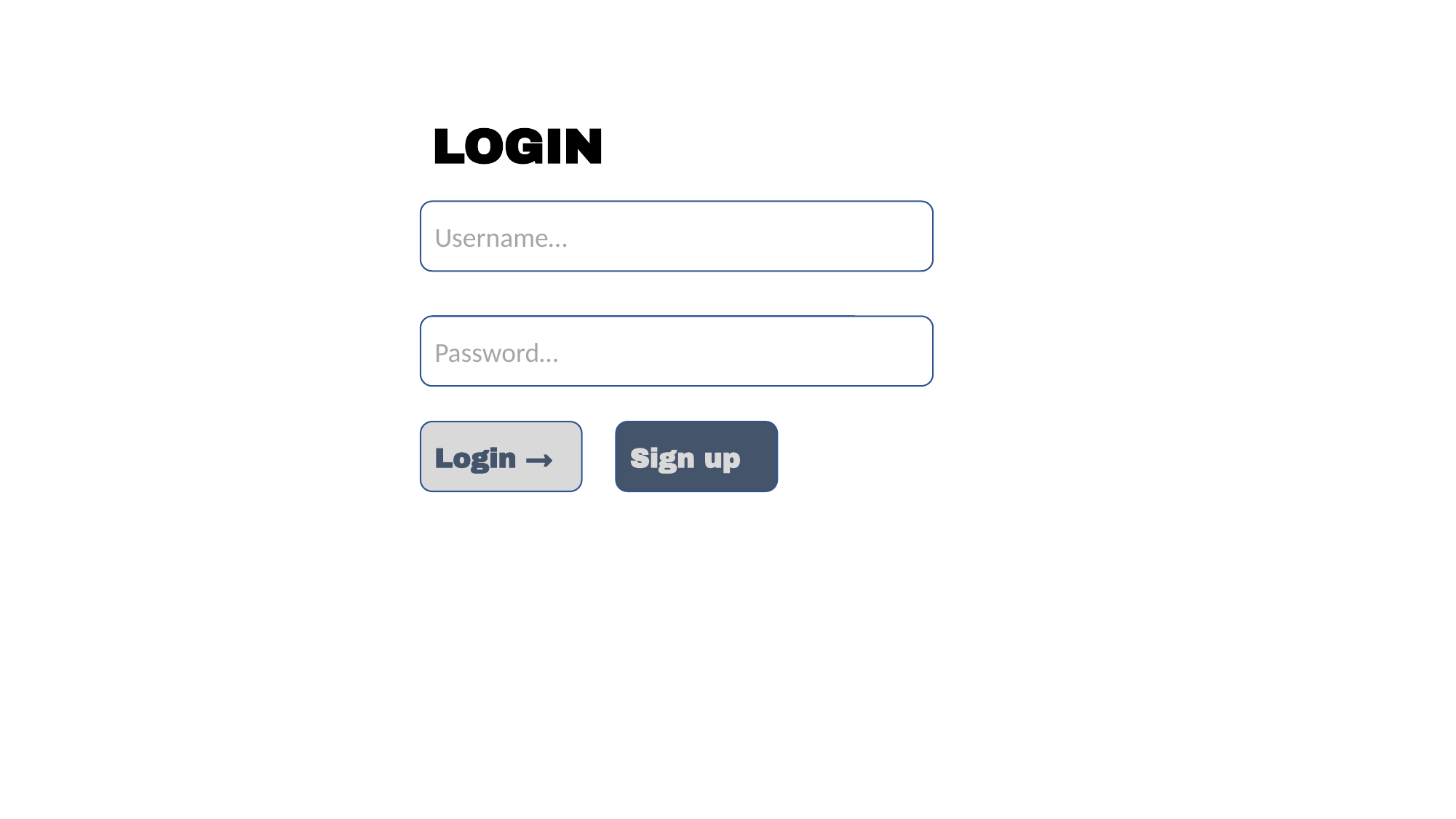

LOGIN
Username…
Password…
Login →
Sign up